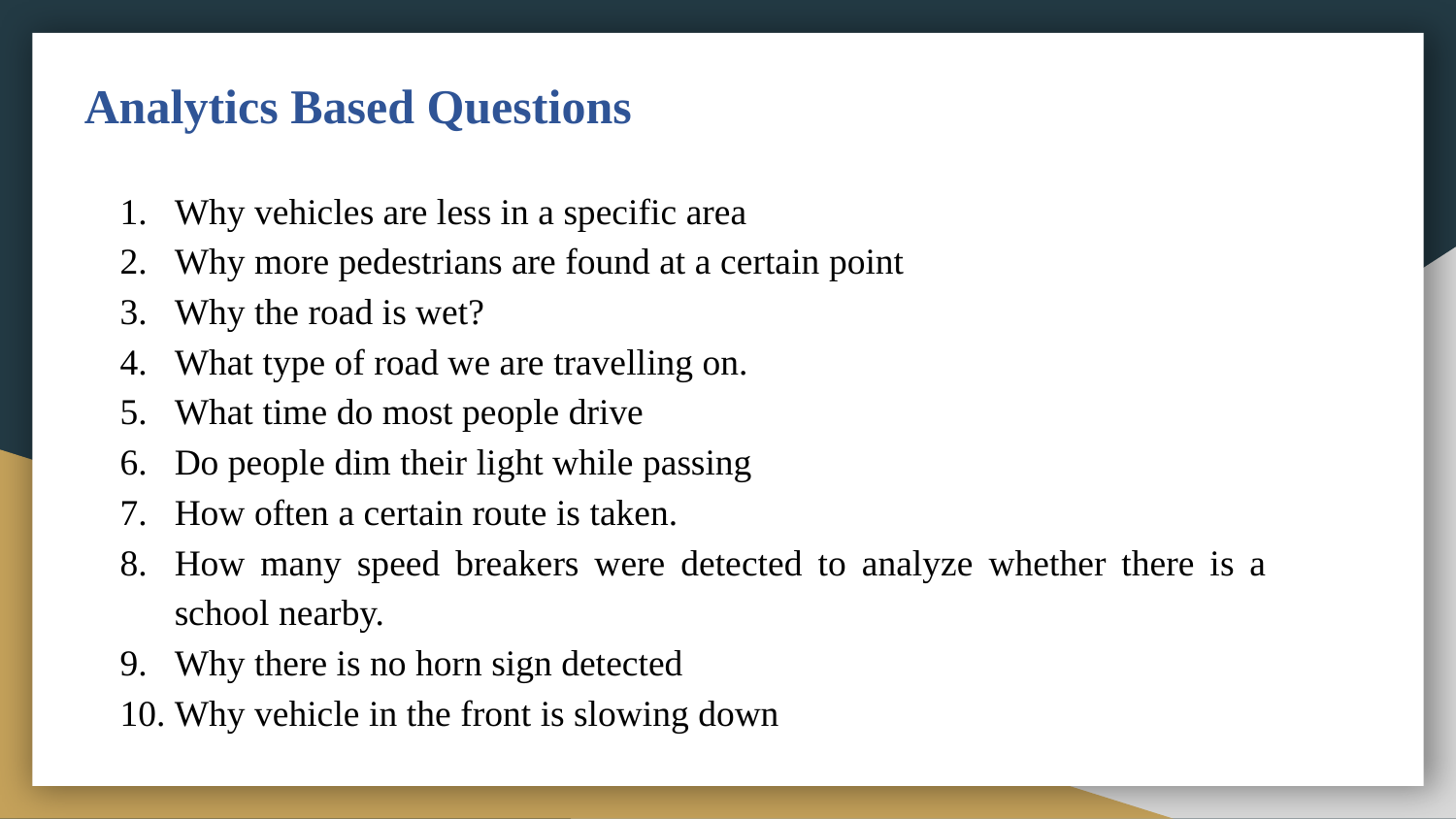

# Analytics Based Questions
Why vehicles are less in a specific area
Why more pedestrians are found at a certain point
Why the road is wet?
What type of road we are travelling on.
What time do most people drive
Do people dim their light while passing
How often a certain route is taken.
How many speed breakers were detected to analyze whether there is a school nearby.
Why there is no horn sign detected
Why vehicle in the front is slowing down